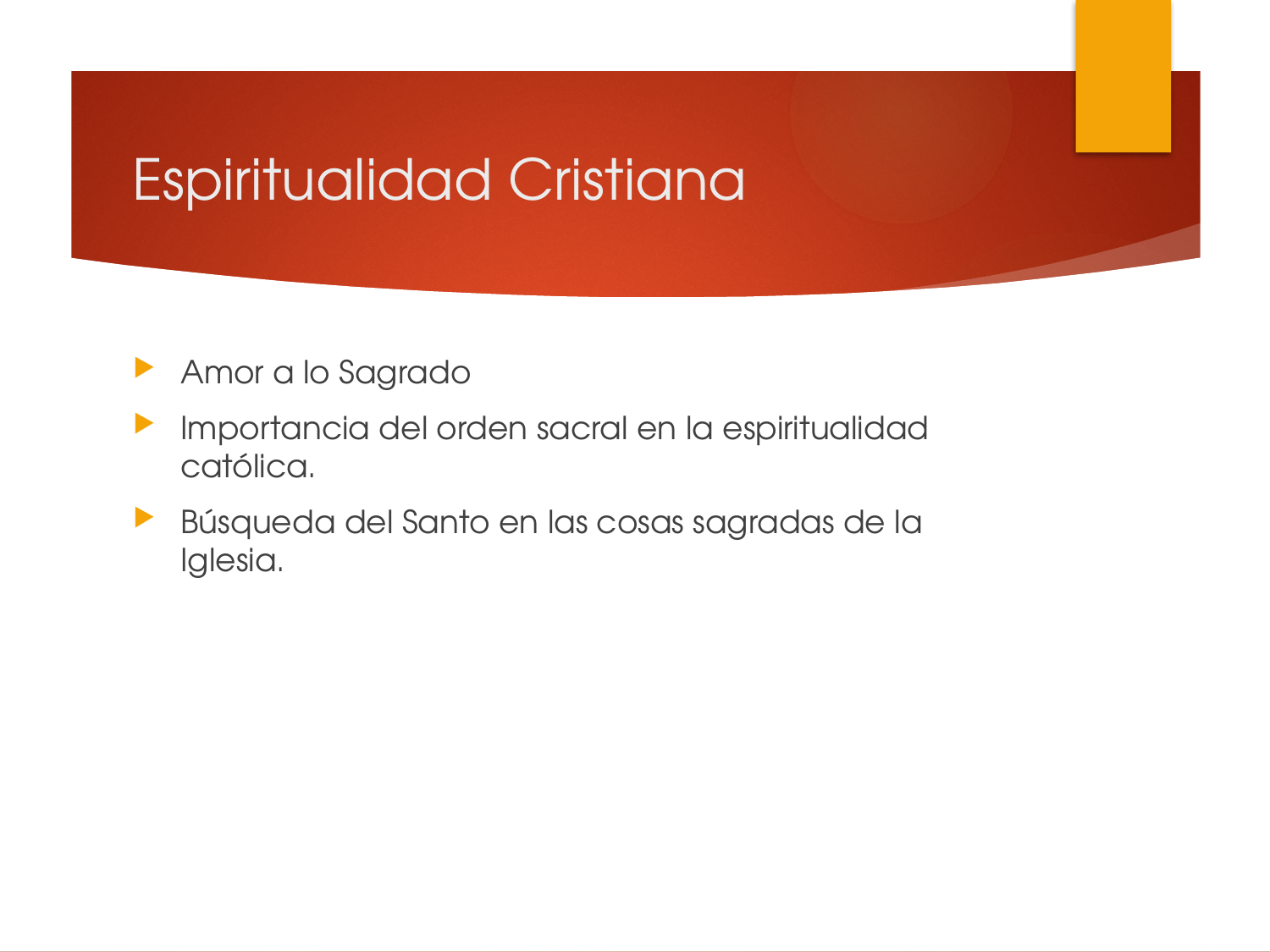

# Espiritualidad Cristiana
Amor a lo Sagrado
Importancia del orden sacral en la espiritualidad católica.
Búsqueda del Santo en las cosas sagradas de la Iglesia.